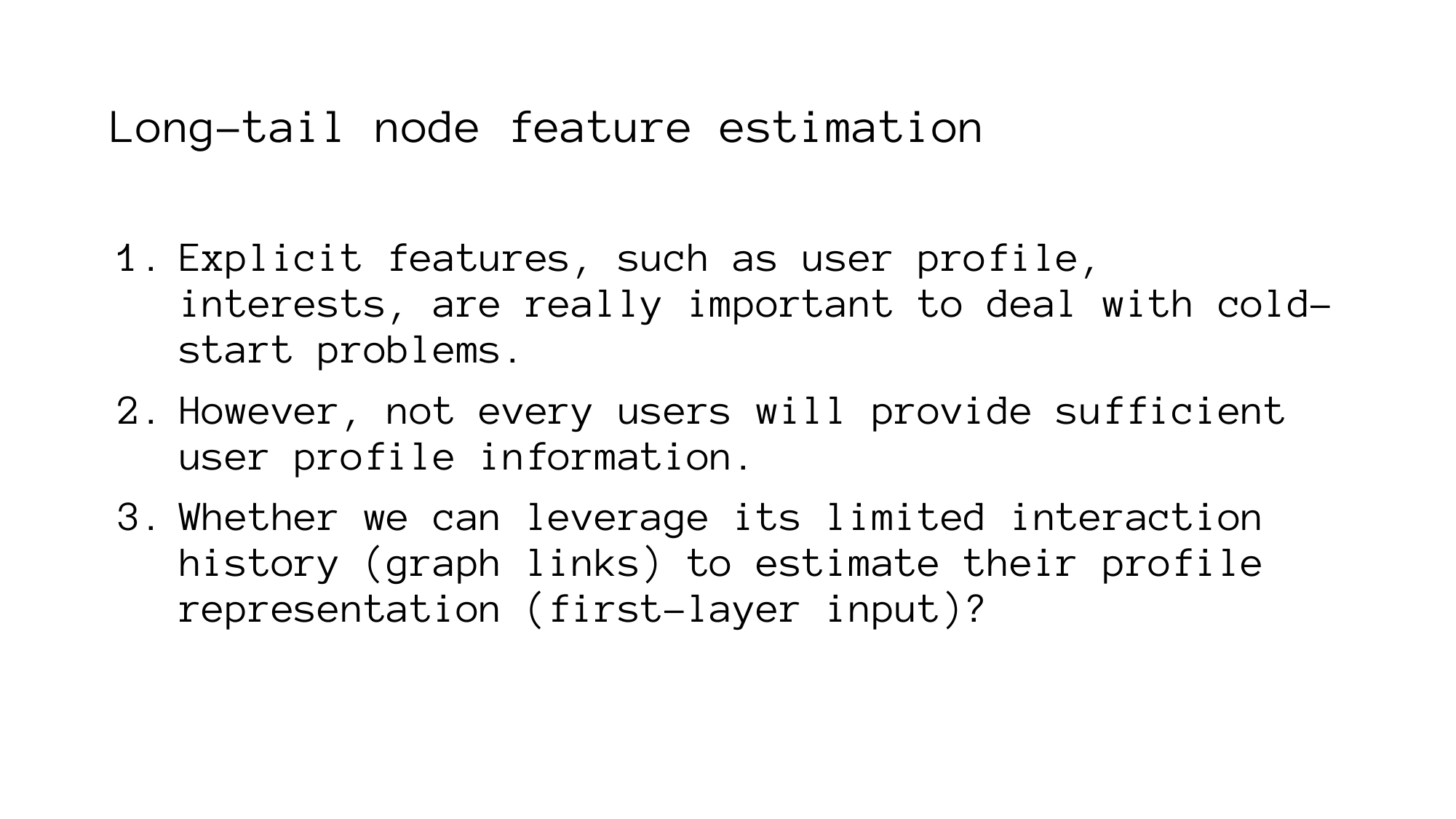

# Long-tail node feature estimation
Explicit features, such as user profile, interests, are really important to deal with cold-start problems.
However, not every users will provide sufficient user profile information.
Whether we can leverage its limited interaction history (graph links) to estimate their profile representation (first-layer input)?